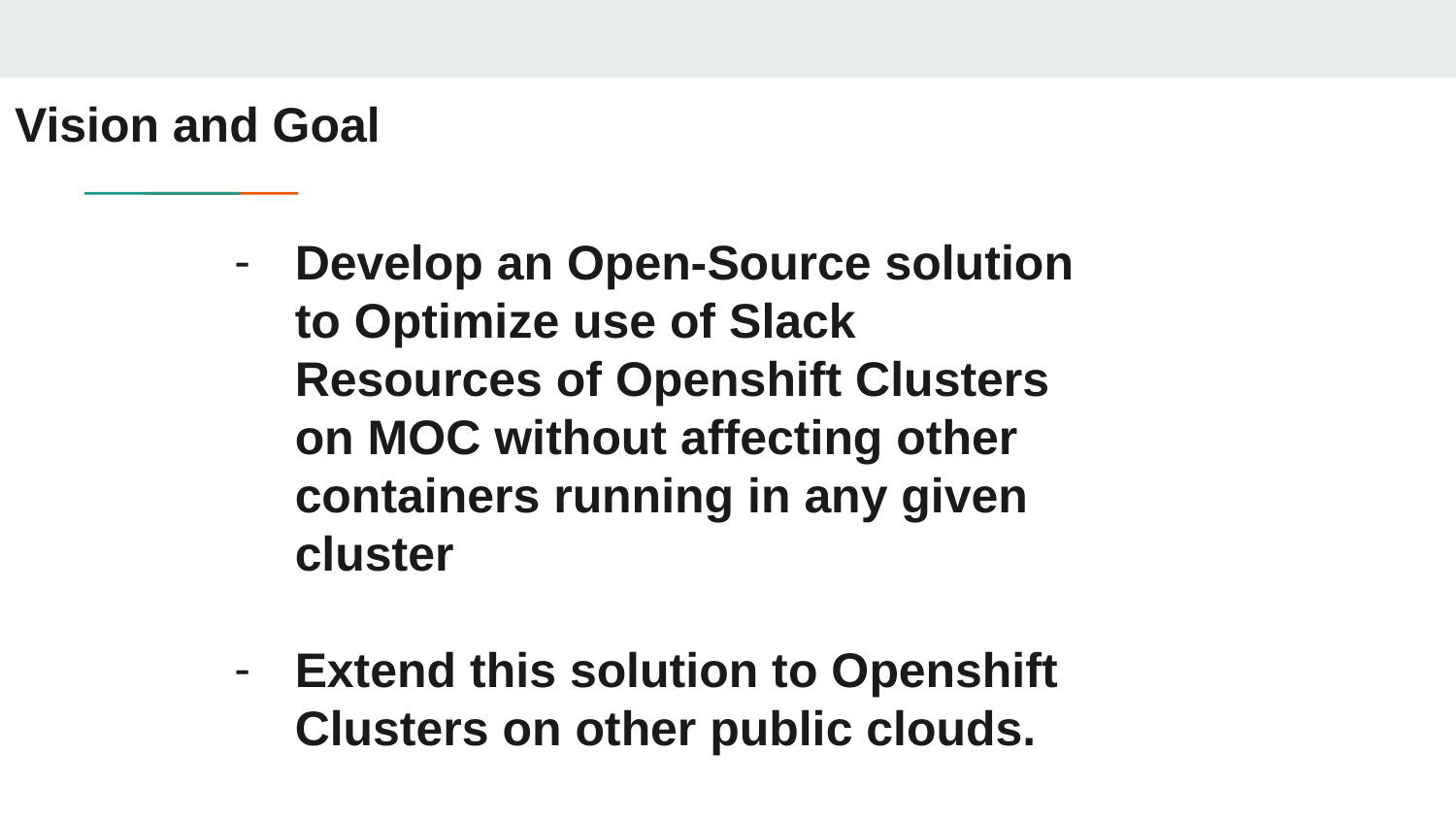

Vision and Goal
# Develop an Open-Source solution to Optimize use of Slack Resources of Openshift Clusters on MOC without affecting other containers running in any given cluster

Extend this solution to Openshift Clusters on other public clouds.